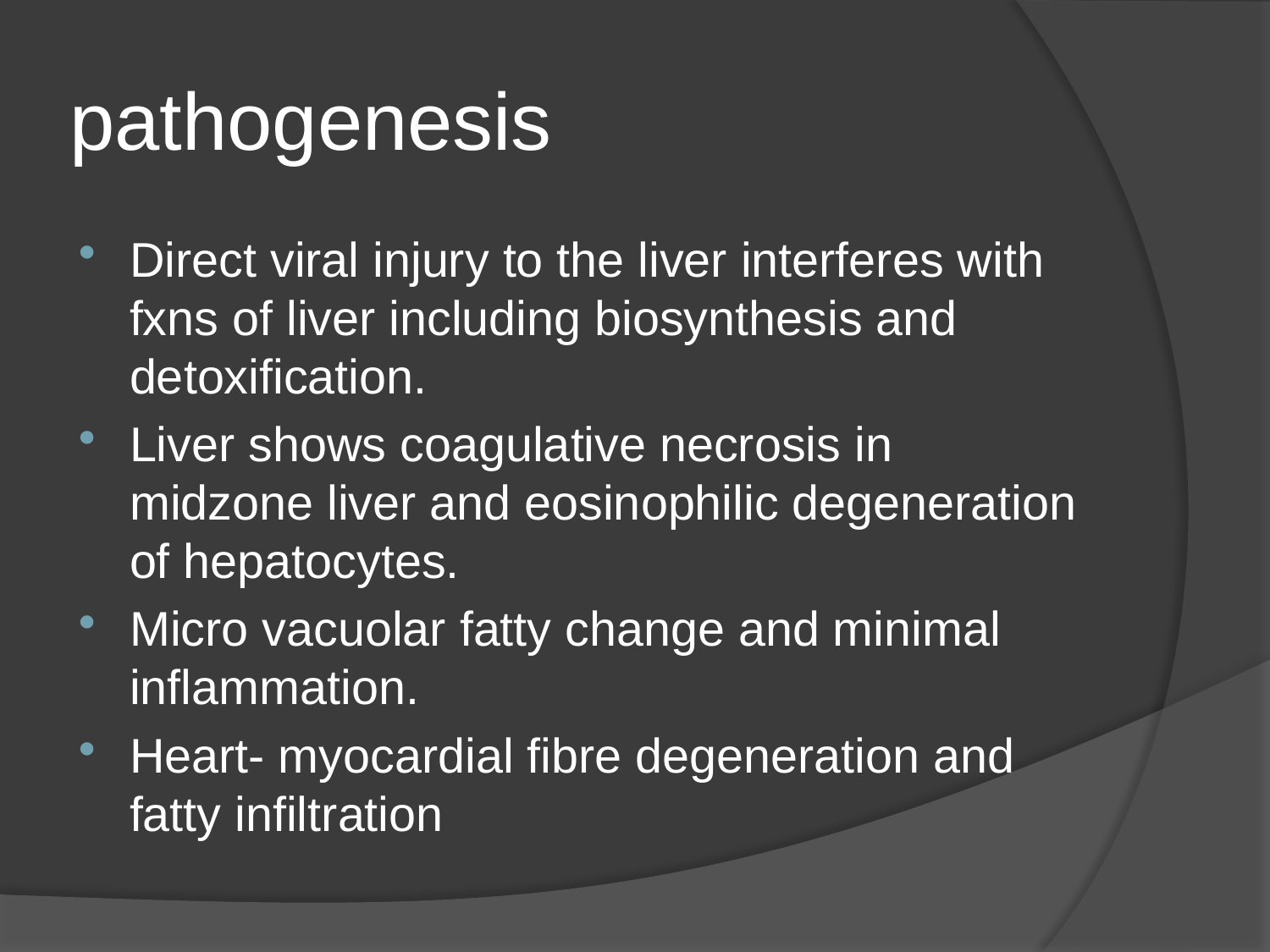

# pathogenesis
Direct viral injury to the liver interferes with fxns of liver including biosynthesis and detoxification.
Liver shows coagulative necrosis in midzone liver and eosinophilic degeneration of hepatocytes.
Micro vacuolar fatty change and minimal inflammation.
Heart- myocardial fibre degeneration and  fatty infiltration